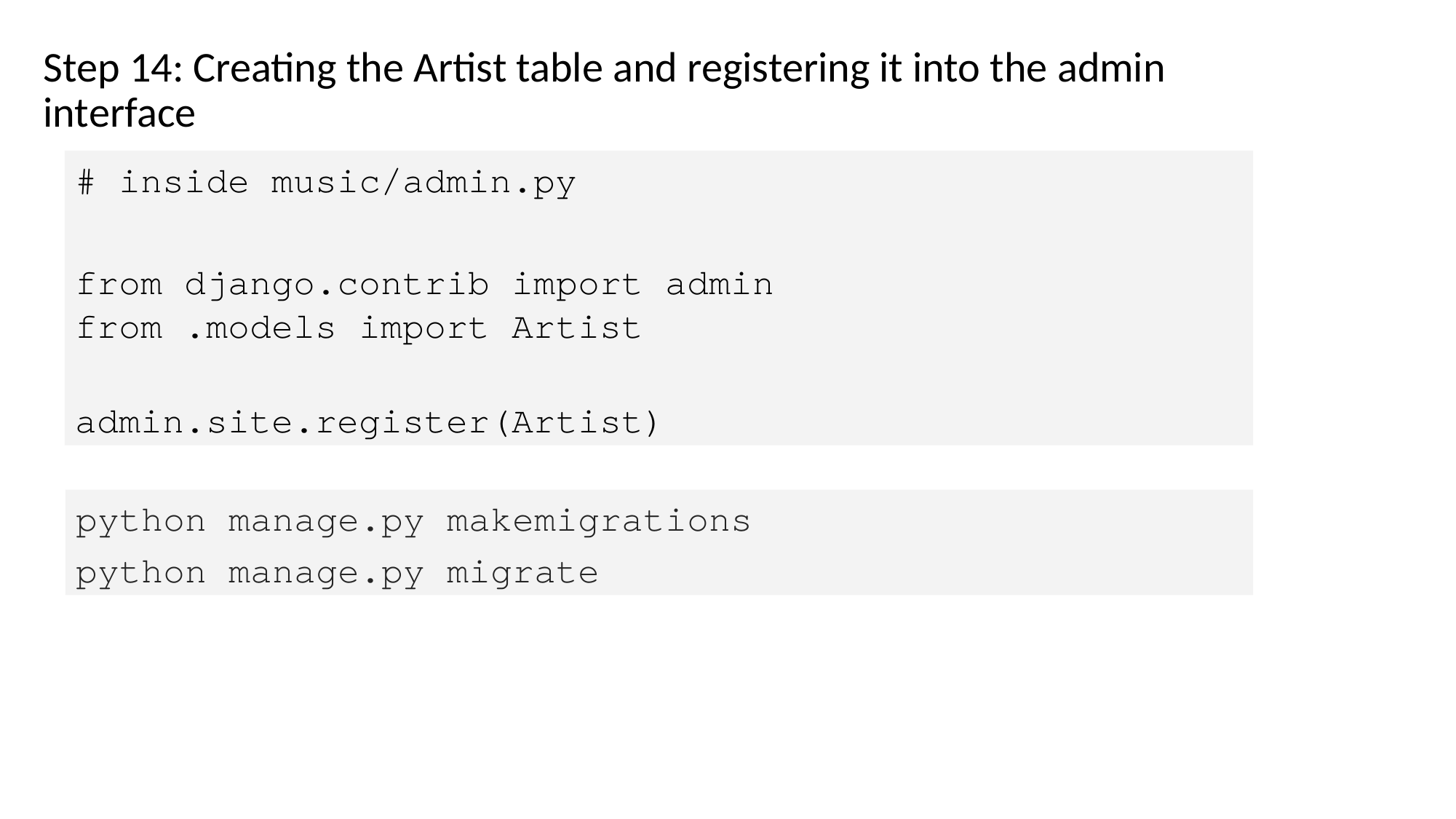

Step 14: Creating the Artist table and registering it into the admin interface
# inside music/admin.py

from django.contrib import admin
from .models import Artist
admin.site.register(Artist)
python manage.py makemigrations
python manage.py migrate